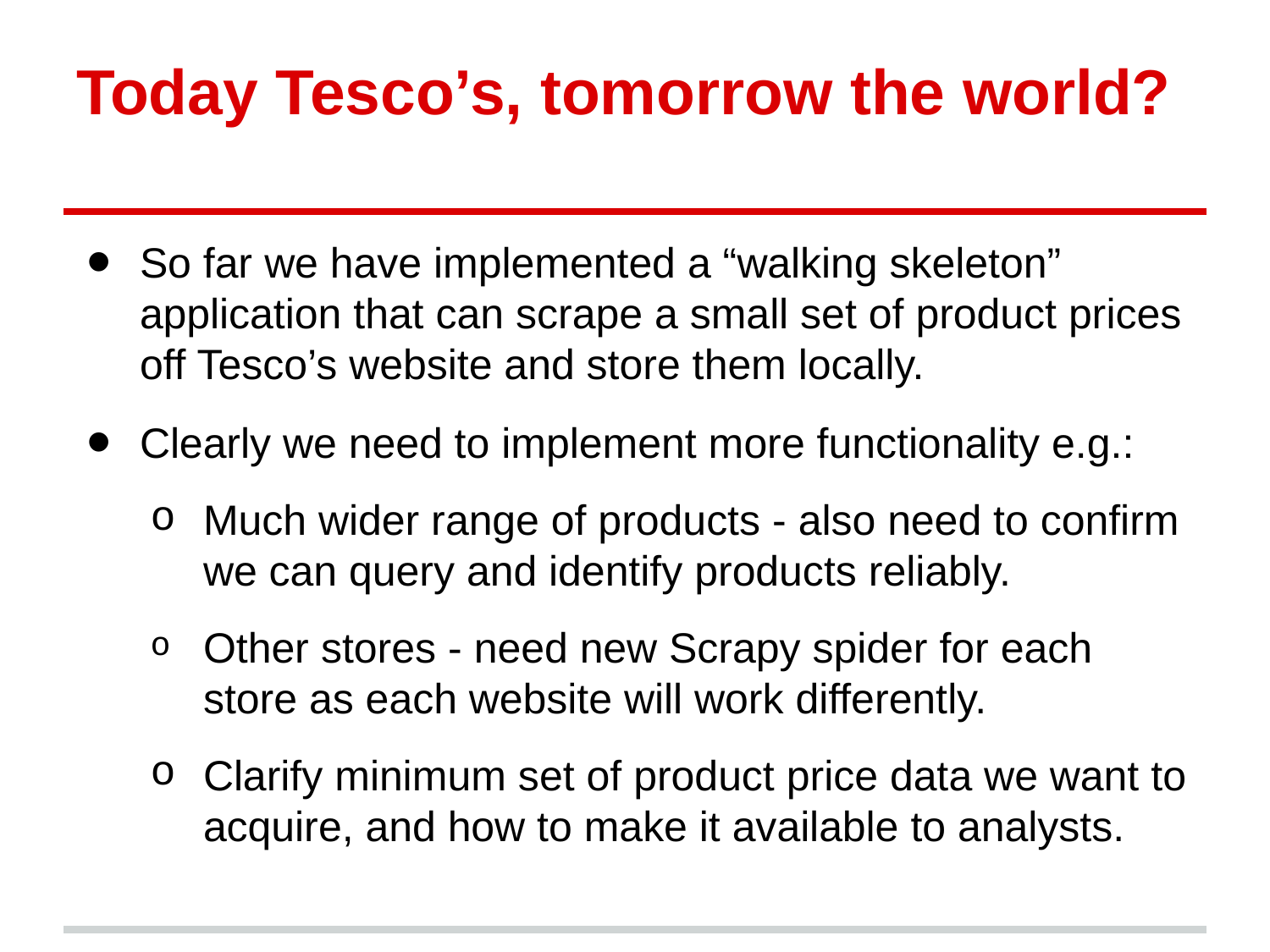

# Today Tesco’s, tomorrow the world?
So far we have implemented a “walking skeleton” application that can scrape a small set of product prices off Tesco’s website and store them locally.
Clearly we need to implement more functionality e.g.:
Much wider range of products - also need to confirm we can query and identify products reliably.
Other stores - need new Scrapy spider for each store as each website will work differently.
Clarify minimum set of product price data we want to acquire, and how to make it available to analysts.